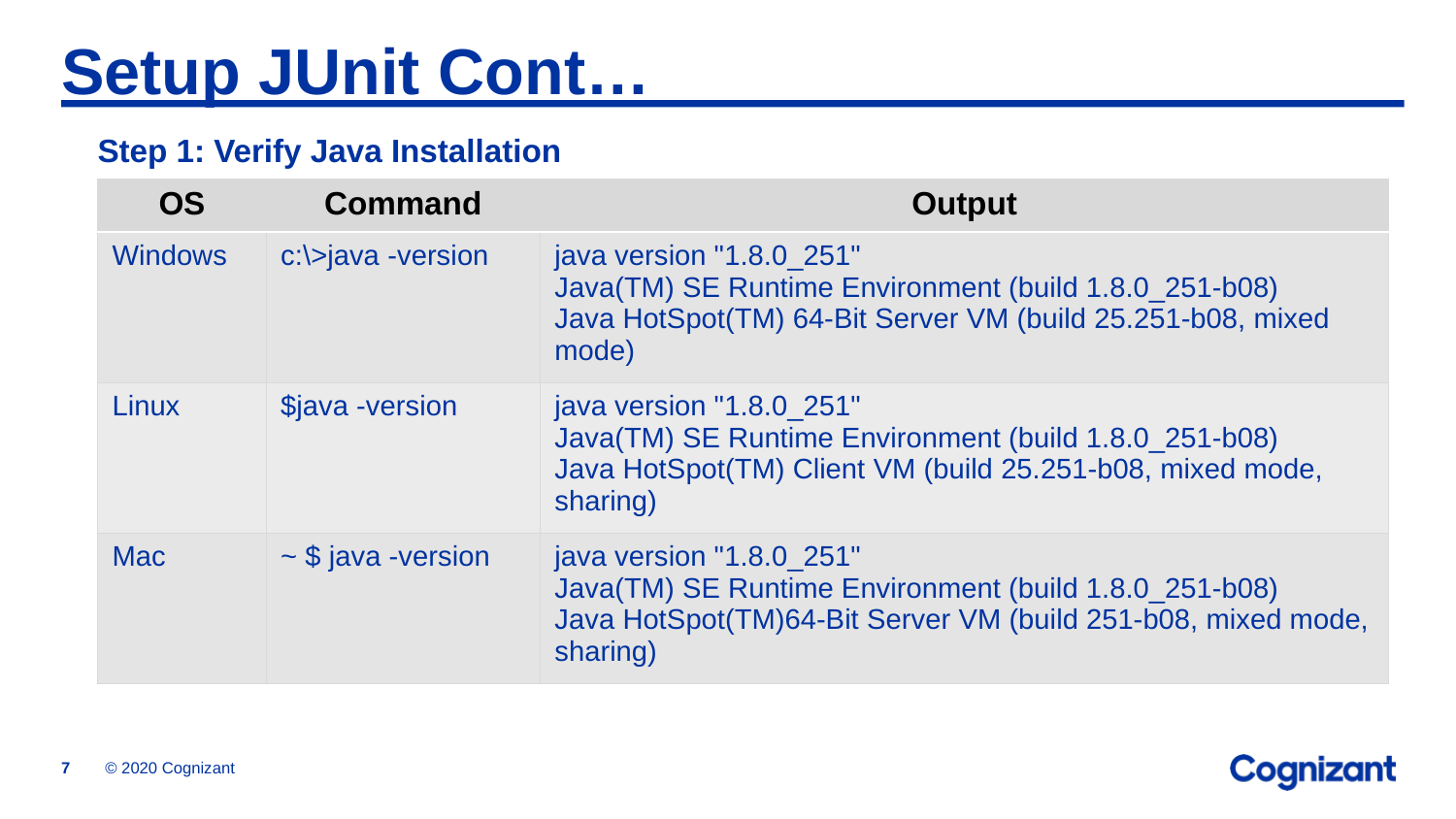

# Setup JUnit Cont…

Step 1: Verify Java Installation
| OS | Command | Output |
| --- | --- | --- |
| Windows | c:\>java -version | java version "1.8.0\_251" Java(TM) SE Runtime Environment (build 1.8.0\_251-b08) Java HotSpot(TM) 64-Bit Server VM (build 25.251-b08, mixed mode) |
| Linux | $java -version | java version "1.8.0\_251" Java(TM) SE Runtime Environment (build 1.8.0\_251-b08) Java HotSpot(TM) Client VM (build 25.251-b08, mixed mode, sharing) |
| Mac | ~ $ java -version | java version "1.8.0\_251" Java(TM) SE Runtime Environment (build 1.8.0\_251-b08) Java HotSpot(TM)64-Bit Server VM (build 251-b08, mixed mode, sharing) |

© 2020 Cognizant
7